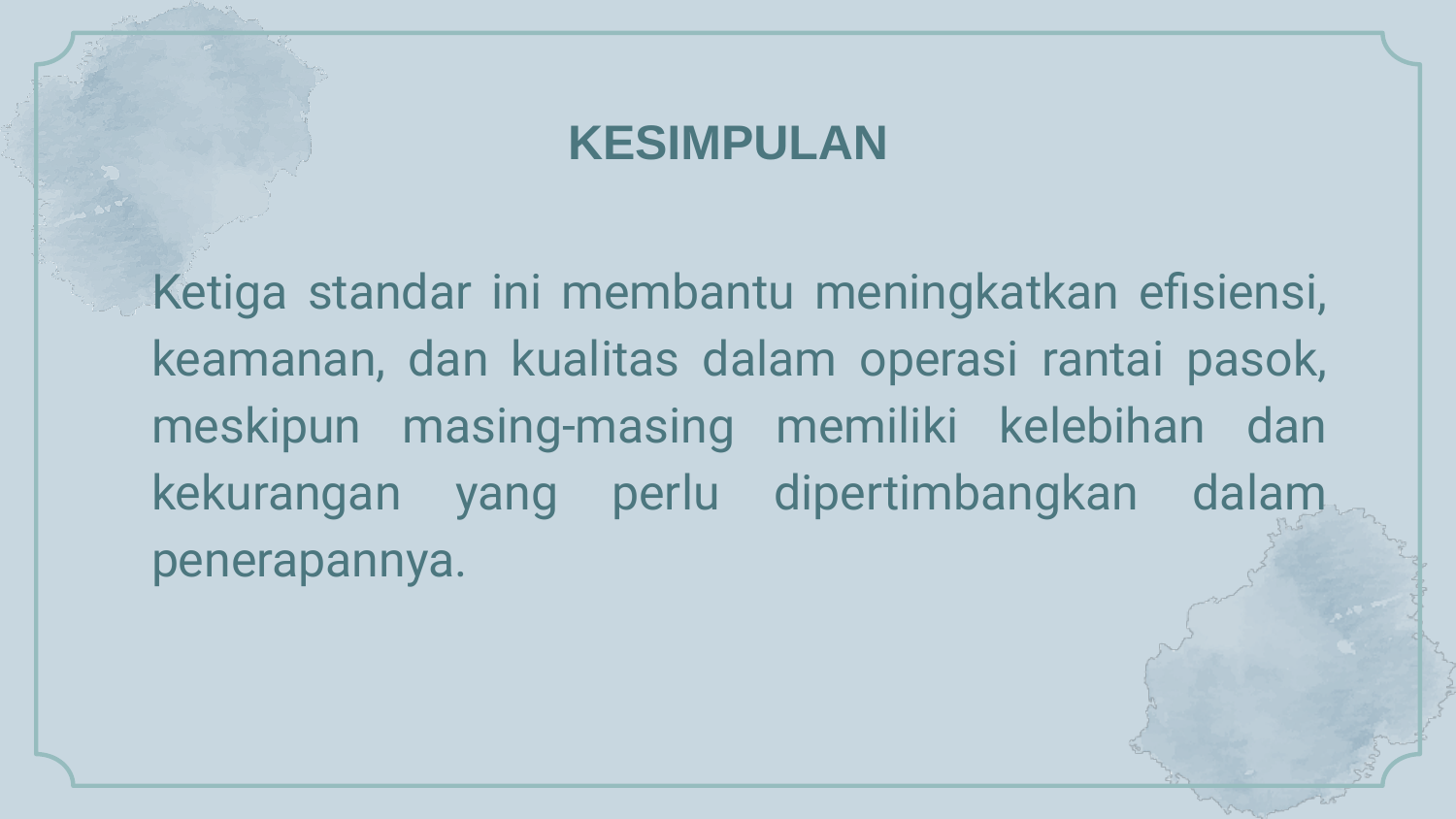

# KESIMPULAN

Ketiga standar ini membantu meningkatkan efisiensi, keamanan, dan kualitas dalam operasi rantai pasok, meskipun masing-masing memiliki kelebihan dan kekurangan yang perlu dipertimbangkan dalam penerapannya.